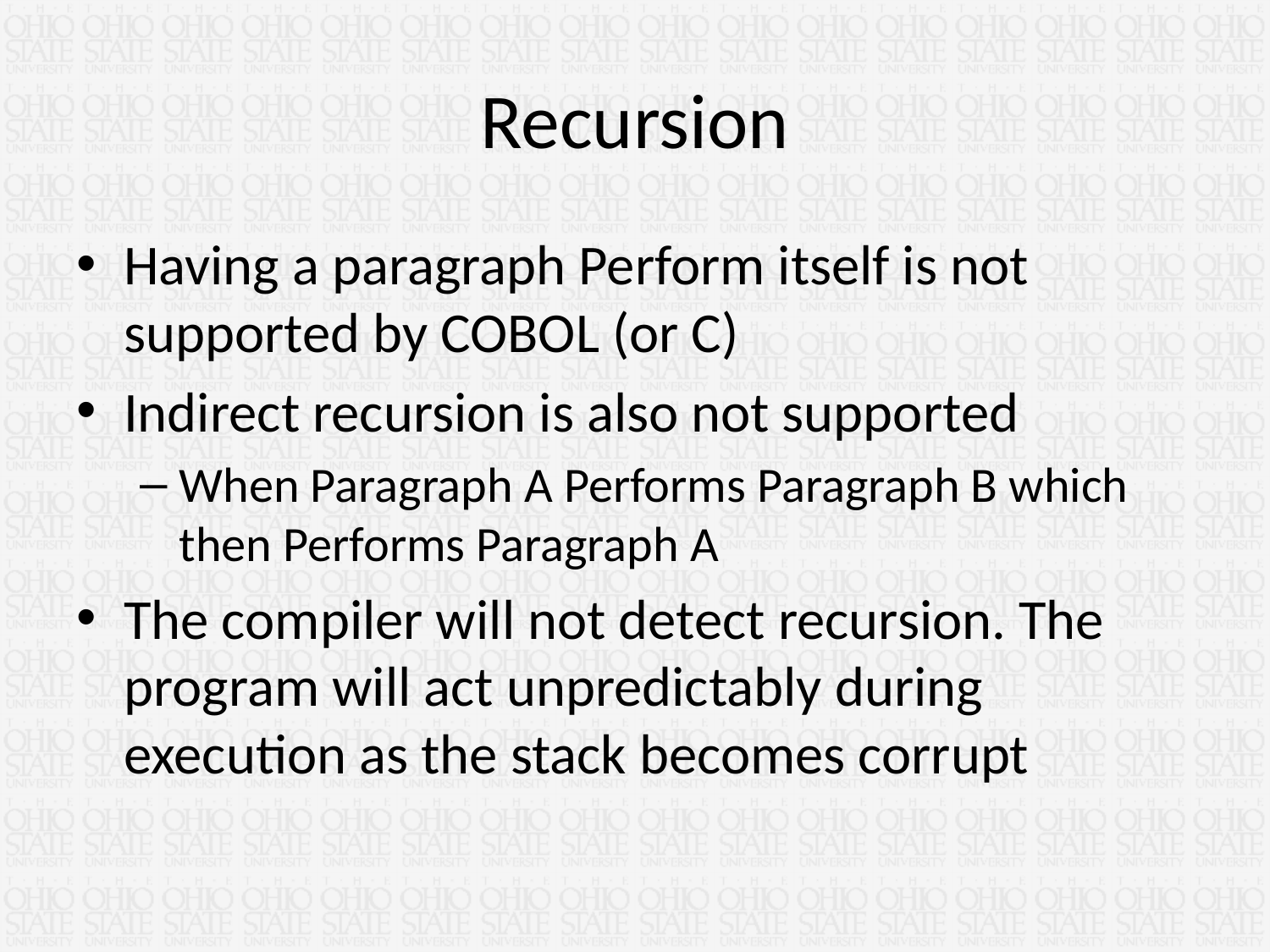

# Recursion
Having a paragraph Perform itself is not supported by COBOL (or C)
Indirect recursion is also not supported
When Paragraph A Performs Paragraph B which then Performs Paragraph A
The compiler will not detect recursion. The program will act unpredictably during execution as the stack becomes corrupt